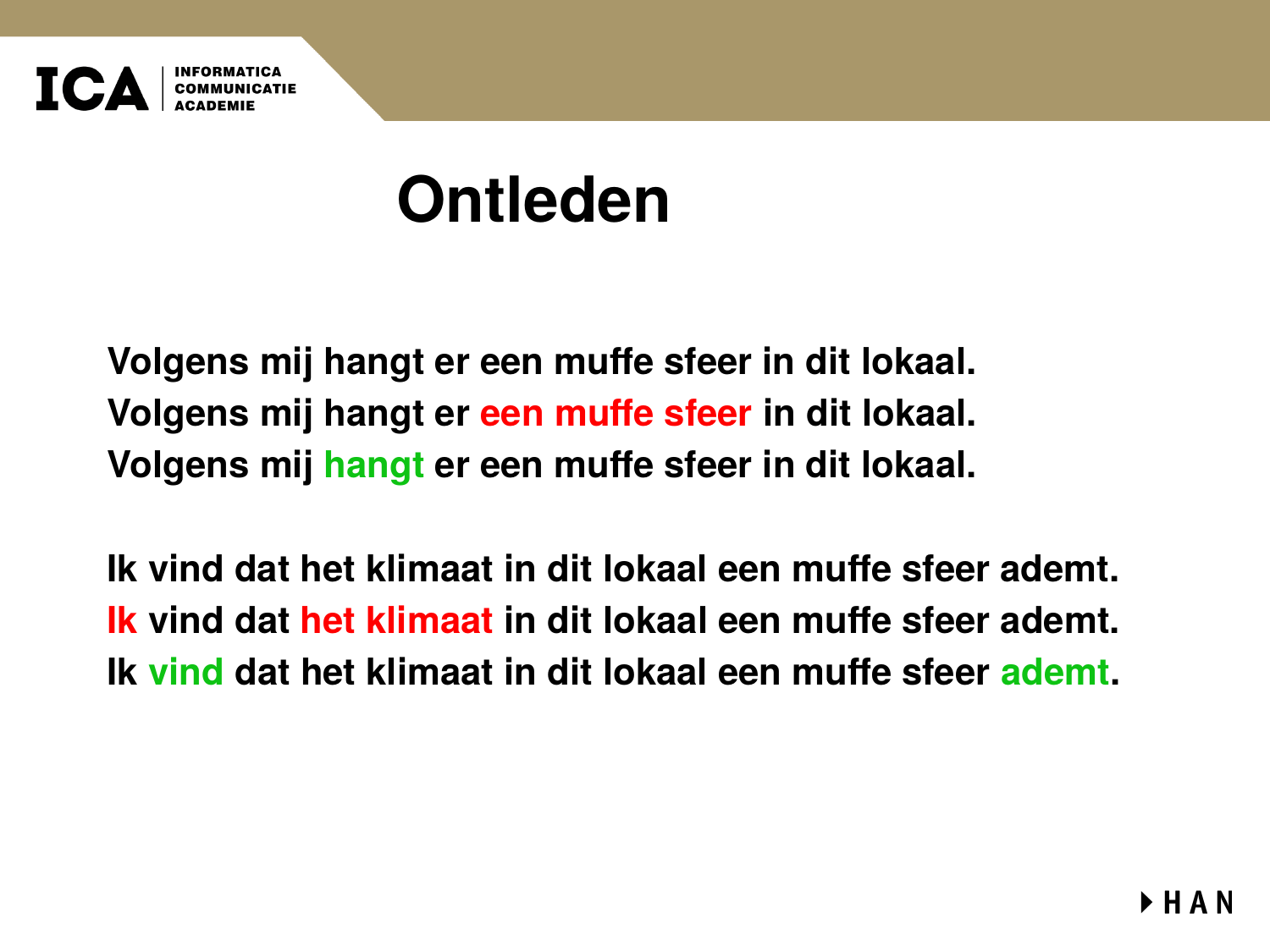

# Ontleden

Volgens mij hangt er een muffe sfeer in dit lokaal.
Volgens mij hangt er een muffe sfeer in dit lokaal.
Volgens mij hangt er een muffe sfeer in dit lokaal.

Ik vind dat het klimaat in dit lokaal een muffe sfeer ademt.
Ik vind dat het klimaat in dit lokaal een muffe sfeer ademt.
Ik vind dat het klimaat in dit lokaal een muffe sfeer ademt.